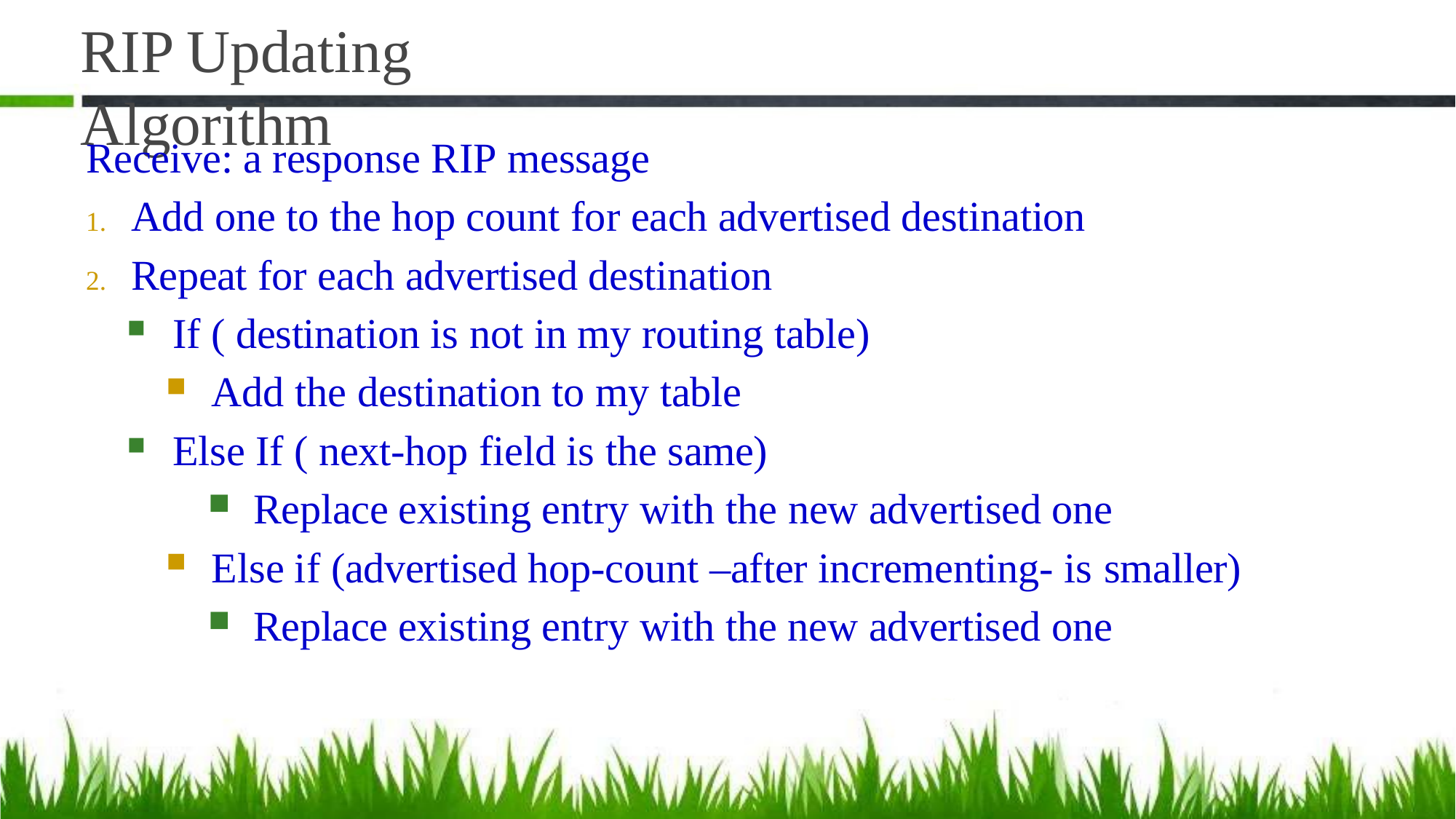

# RIP Updating Algorithm
Receive: a response RIP message
Add one to the hop count for each advertised destination
Repeat for each advertised destination
If ( destination is not in my routing table)
Add the destination to my table
Else If ( next-hop field is the same)
Replace existing entry with the new advertised one
Else if (advertised hop-count –after incrementing- is smaller)
Replace existing entry with the new advertised one